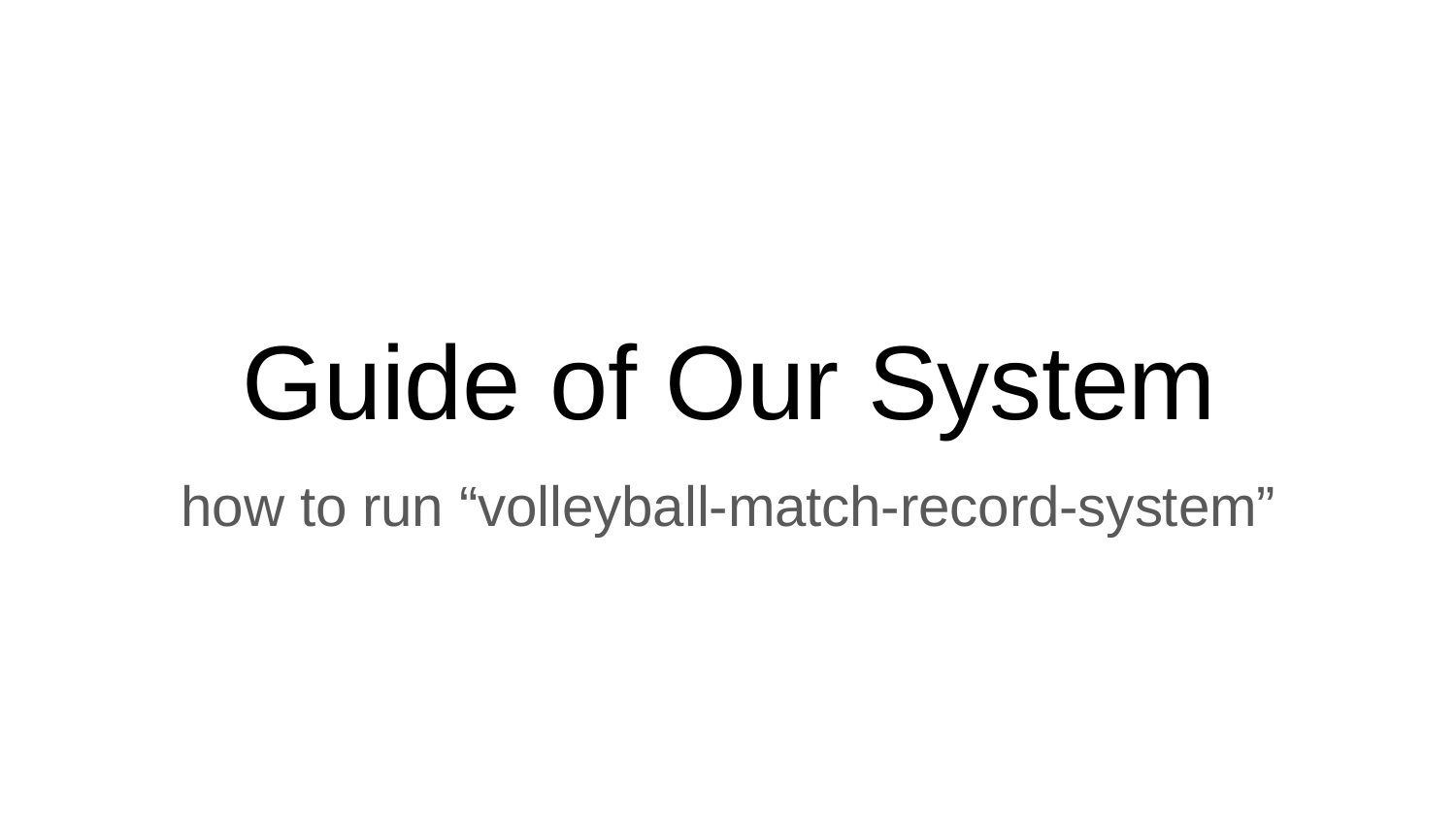

Guide of Our System

how to run “volleyball-match-record-system”